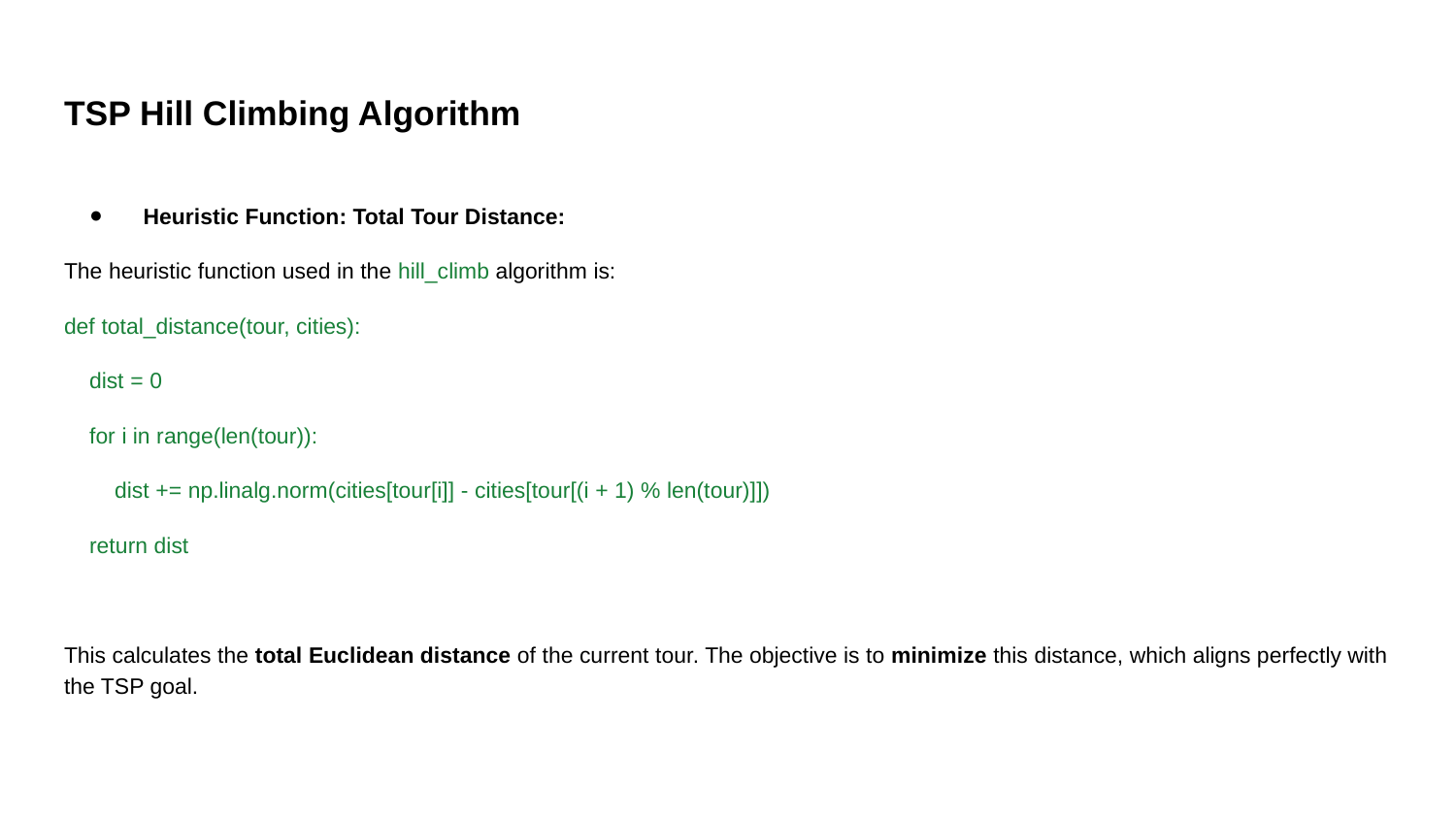

# TSP Hill Climbing Algorithm
 Heuristic Function: Total Tour Distance:
The heuristic function used in the hill_climb algorithm is:
def total_distance(tour, cities):
    dist = 0
    for i in range(len(tour)):
        dist += np.linalg.norm(cities[tour[i]] - cities[tour[(i + 1) % len(tour)]])
    return dist

This calculates the total Euclidean distance of the current tour. The objective is to minimize this distance, which aligns perfectly with the TSP goal.